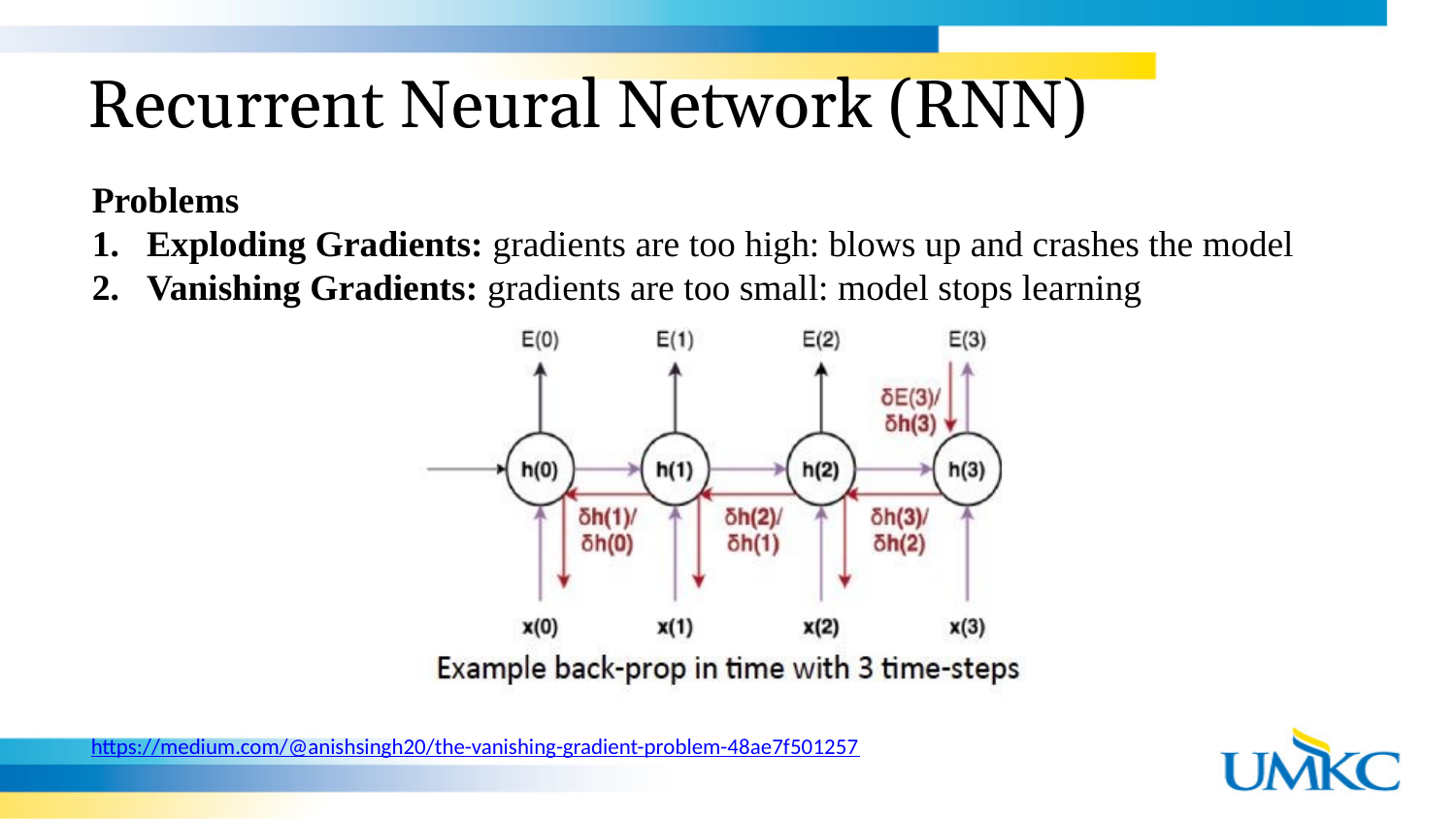

# Recurrent Neural Network (RNN)
Problems
Exploding Gradients: gradients are too high: blows up and crashes the model
Vanishing Gradients: gradients are too small: model stops learning

https://medium.com/@anishsingh20/the-vanishing-gradient-problem-48ae7f501257